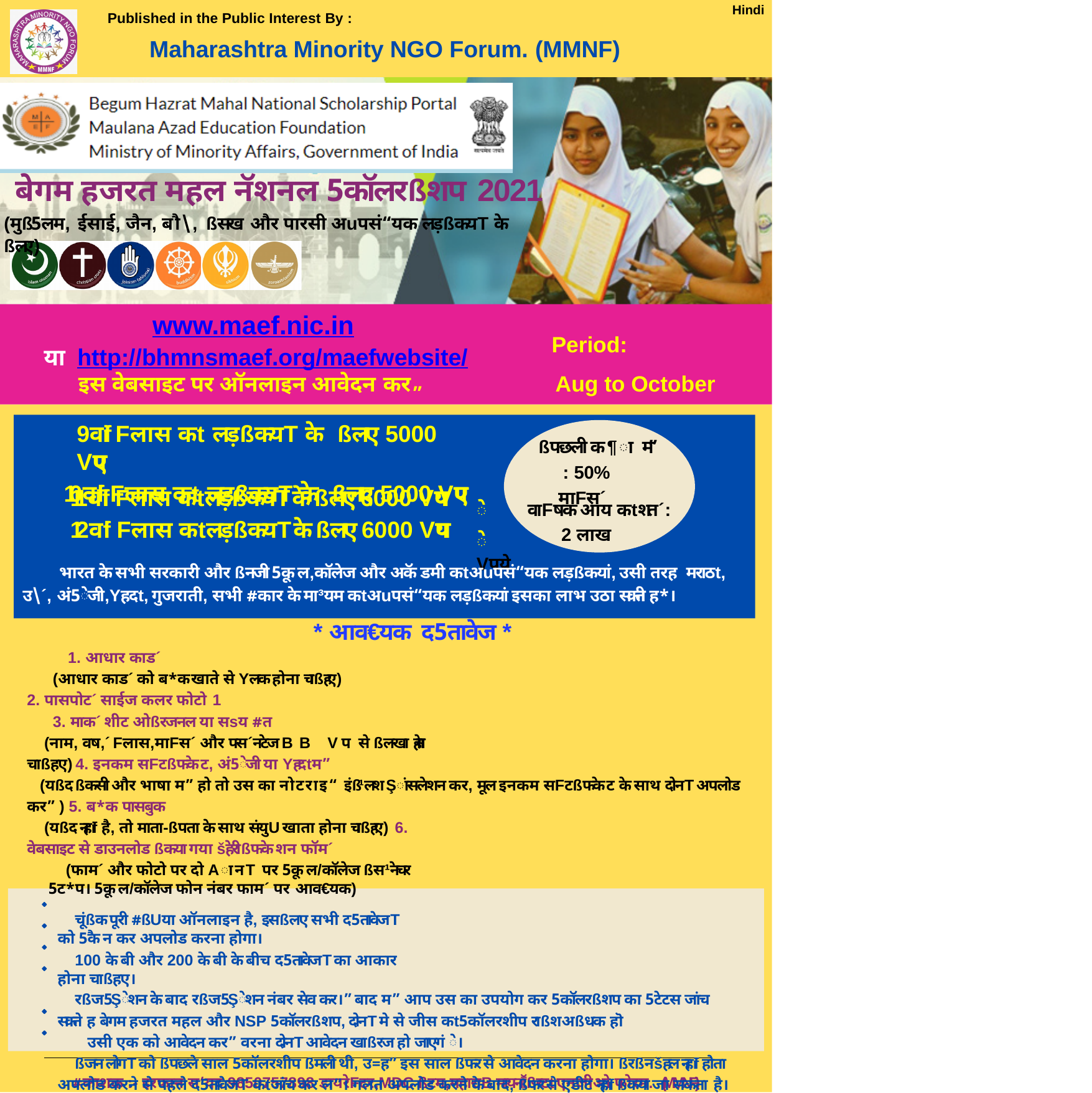

Hindi
Published in the Public Interest By :
Maharashtra Minority NGO Forum. (MMNF)

बेगम हजरत महल नॅशनल 5कॉलरßशप 2021
(मुß5लम,  ईसाई, जैन, बौ\, ßसख  और पारसी अuपसं“यक लड़ßकयT    के  ßलए)

www.maef.nic.in
Period:
या http://bhmnsmaef.org/maefwebsite/
”	Aug to October
इस वेबसाइट पर ऑनलाइन आवेदन कर

9वfi Fलास कt                                                                                                                                                                                                लड़ßकयT    के    ßलए   5000 Vपए
10वfi Fलास कt                                                                                                                                                                                                 लड़ßकयT    के    ßलए   5000 Vपए

ßपछली क¶ा म”  : 50%  माFस´
े	वाFषक आय कt शत´  :
11वfi Fलास कt  लड़ßकयT के ßलए  6000 Vपय
े	2 लाख  Vपये
12वfi Fलास कt  लड़ßकयT के ßलए  6000 Vपय
भारत के सभी सरकारी और ßनजी 5कू ल,कॉलेज और अकॅ डमी कt अuपसं“यक लड़ßकयां, उसी तरह  मराठt, उ\´, अं5ेजी,Yहदt, गुजराती, सभी #कार के मा³यम कt अuपसं“यक लड़ßकयां इसका लाभ उठा सकती  ह*।
* आव€यक  द5तावेज *
1. आधार काड´
(आधार काड´ को ब*क खाते से Yलक होना चाßहए)  2. पासपोट´ साईज कलर फोटो 1
3. माक´ शीट ओßरजनल या सsय #त
(नाम, वष,´ Fलास,माFस´ और पस´नटेज BB Vप से ßलखा  होना चाßहए) 4. इनकम सFटßफके ट, अं5ेजी या Yहदt म”
(यßद ßकसी और भाषा म” हो तो उस का नोटराइ“ इंß¹लश Şांसलेशन कर, मूल इनकम सFटßफके ट के साथ दोनT अपलोड  कर” ) 5. ब*क पासबुक
(यßद नहfi है, तो माता-ßपता के साथ संयुU खाता होना चाßहए)  6. वेबसाइट से डाउनलोड ßकया गया šहेरीßफके शन फॉम´
(फाम´ और फोटो पर दो AानT पर 5कू ल/कॉलेज ßस¹नेचर 5ट*प। 5कू ल/कॉलेज फोन नंबर फाम´ पर आव€यक)
चूंßक पूरी #ßUया ऑनलाइन है, इसßलए सभी द5तावेजT को 5कै न कर अपलोड करना होगा।
100 के बी और 200 के बी के बीच द5तावेजT का आकार होना चाßहए।
रßज5Şेशन के बाद रßज5Şेशन नंबर सेव कर।” बाद म” आप उस का उपयोग कर 5कॉलरßशप का 5टेटस जांच  सकते ह बेगम हजरत महल और NSP 5कॉलरßशप, दोनT मे से जीस कt 5कॉलरशीप राßश अßधक हॊ
उसी एक को आवेदन कर” वरना दोनT आवेदन खाßरज हो जाएगं े।
ßजन लोगT को ßपछले साल 5कॉलरशीप ßमली थी, उ=ह” इस साल ßफर से आवेदन करना होगा। ßरßनšहल नहfi होता  अपलोड करने से पहले द5तावेजT कt जांच कर ल”। गलत अपलोड करने के बाद, ßफर से एडीट नहfi ßकया जा सकता  है।

#काशक :- इरफान स‘यद 9850757898 डायरेFटर,MDC ßटम,महाराB मायनाॕßरटt एनजीओ फोरम. (MMNF)